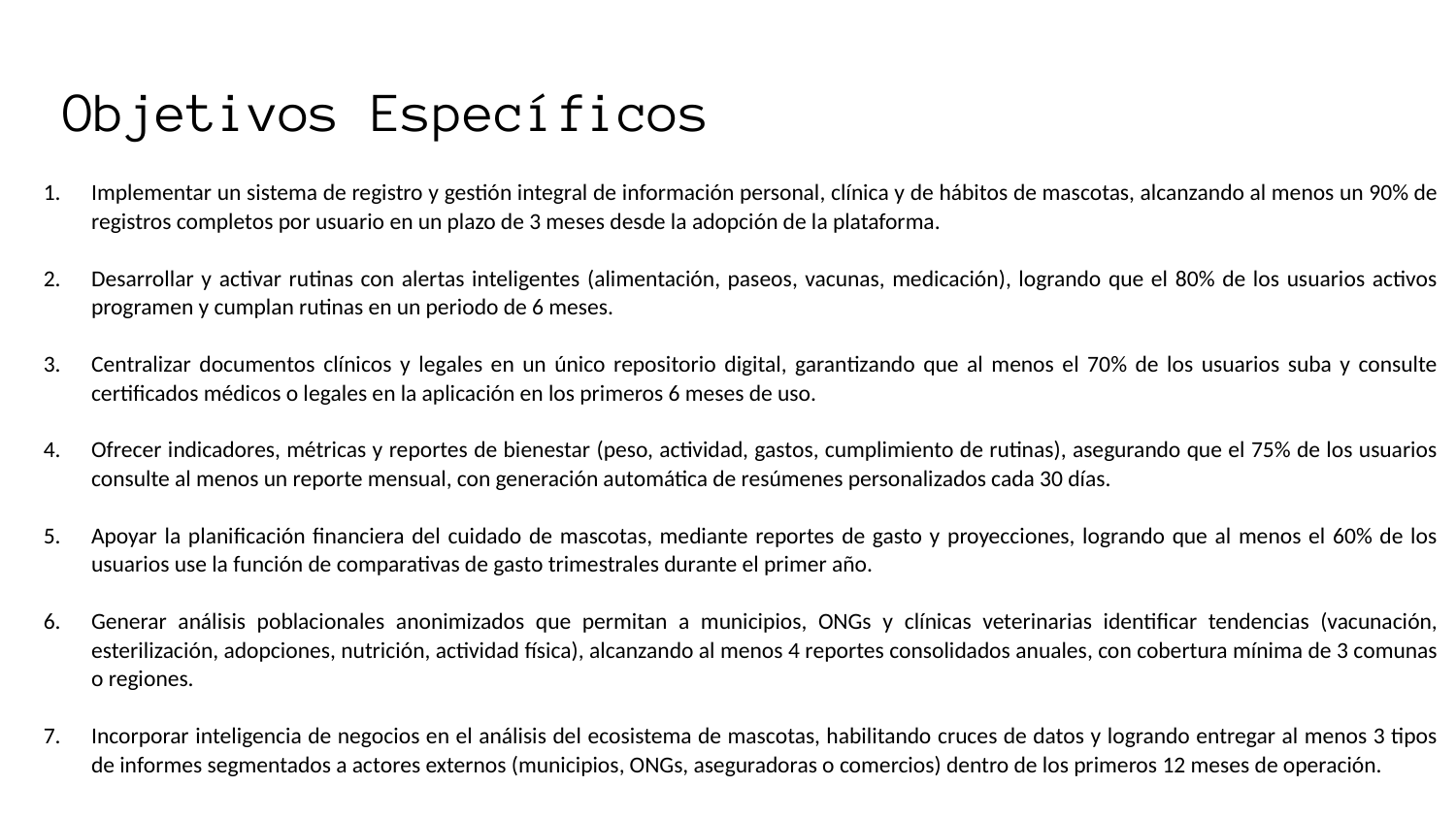

# Objetivos Específicos
Implementar un sistema de registro y gestión integral de información personal, clínica y de hábitos de mascotas, alcanzando al menos un 90% de registros completos por usuario en un plazo de 3 meses desde la adopción de la plataforma.

Desarrollar y activar rutinas con alertas inteligentes (alimentación, paseos, vacunas, medicación), logrando que el 80% de los usuarios activos programen y cumplan rutinas en un periodo de 6 meses.

Centralizar documentos clínicos y legales en un único repositorio digital, garantizando que al menos el 70% de los usuarios suba y consulte certificados médicos o legales en la aplicación en los primeros 6 meses de uso.

Ofrecer indicadores, métricas y reportes de bienestar (peso, actividad, gastos, cumplimiento de rutinas), asegurando que el 75% de los usuarios consulte al menos un reporte mensual, con generación automática de resúmenes personalizados cada 30 días.

Apoyar la planificación financiera del cuidado de mascotas, mediante reportes de gasto y proyecciones, logrando que al menos el 60% de los usuarios use la función de comparativas de gasto trimestrales durante el primer año.

Generar análisis poblacionales anonimizados que permitan a municipios, ONGs y clínicas veterinarias identificar tendencias (vacunación, esterilización, adopciones, nutrición, actividad física), alcanzando al menos 4 reportes consolidados anuales, con cobertura mínima de 3 comunas o regiones.

Incorporar inteligencia de negocios en el análisis del ecosistema de mascotas, habilitando cruces de datos y logrando entregar al menos 3 tipos de informes segmentados a actores externos (municipios, ONGs, aseguradoras o comercios) dentro de los primeros 12 meses de operación.